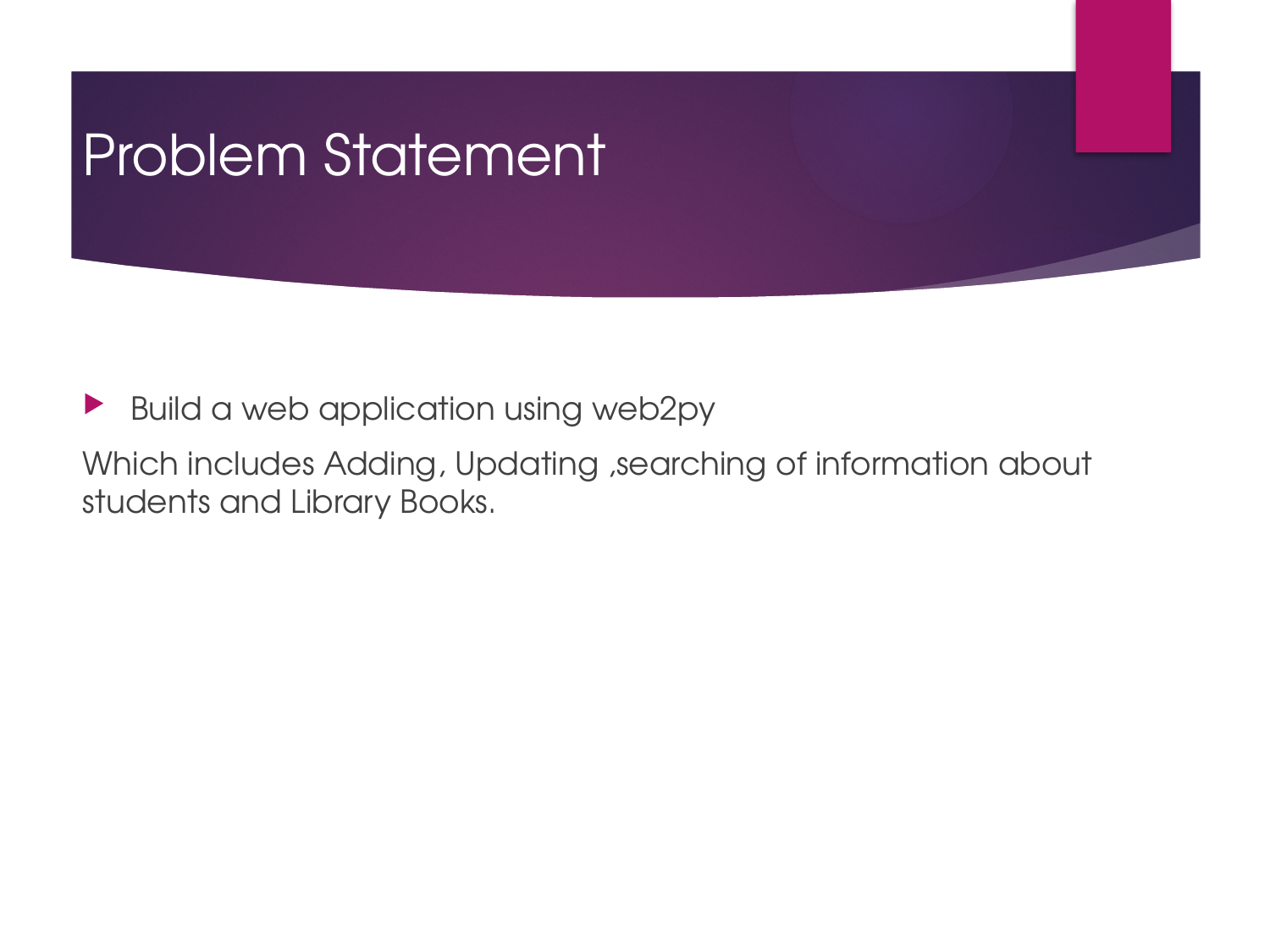

# Problem Statement
Build a web application using web2py
Which includes Adding, Updating ,searching of information about students and Library Books.